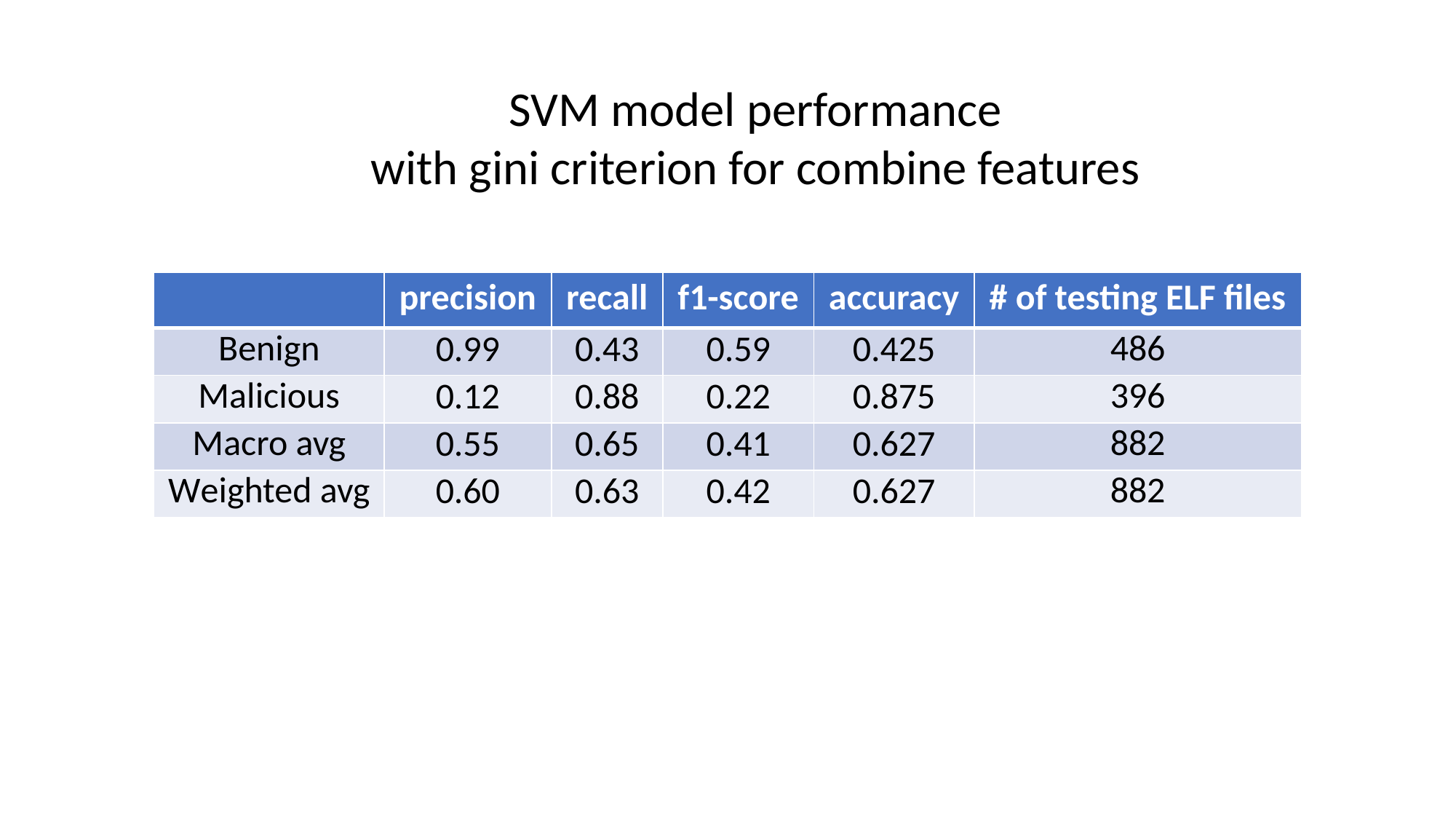

SVM model performance
with gini criterion for combine features
|  | precision | recall | f1-score | accuracy | # of testing ELF files |
| --- | --- | --- | --- | --- | --- |
| Benign | 0.99 | 0.43 | 0.59 | 0.425 | 486 |
| Malicious | 0.12 | 0.88 | 0.22 | 0.875 | 396 |
| Macro avg | 0.55 | 0.65 | 0.41 | 0.627 | 882 |
| Weighted avg | 0.60 | 0.63 | 0.42 | 0.627 | 882 |